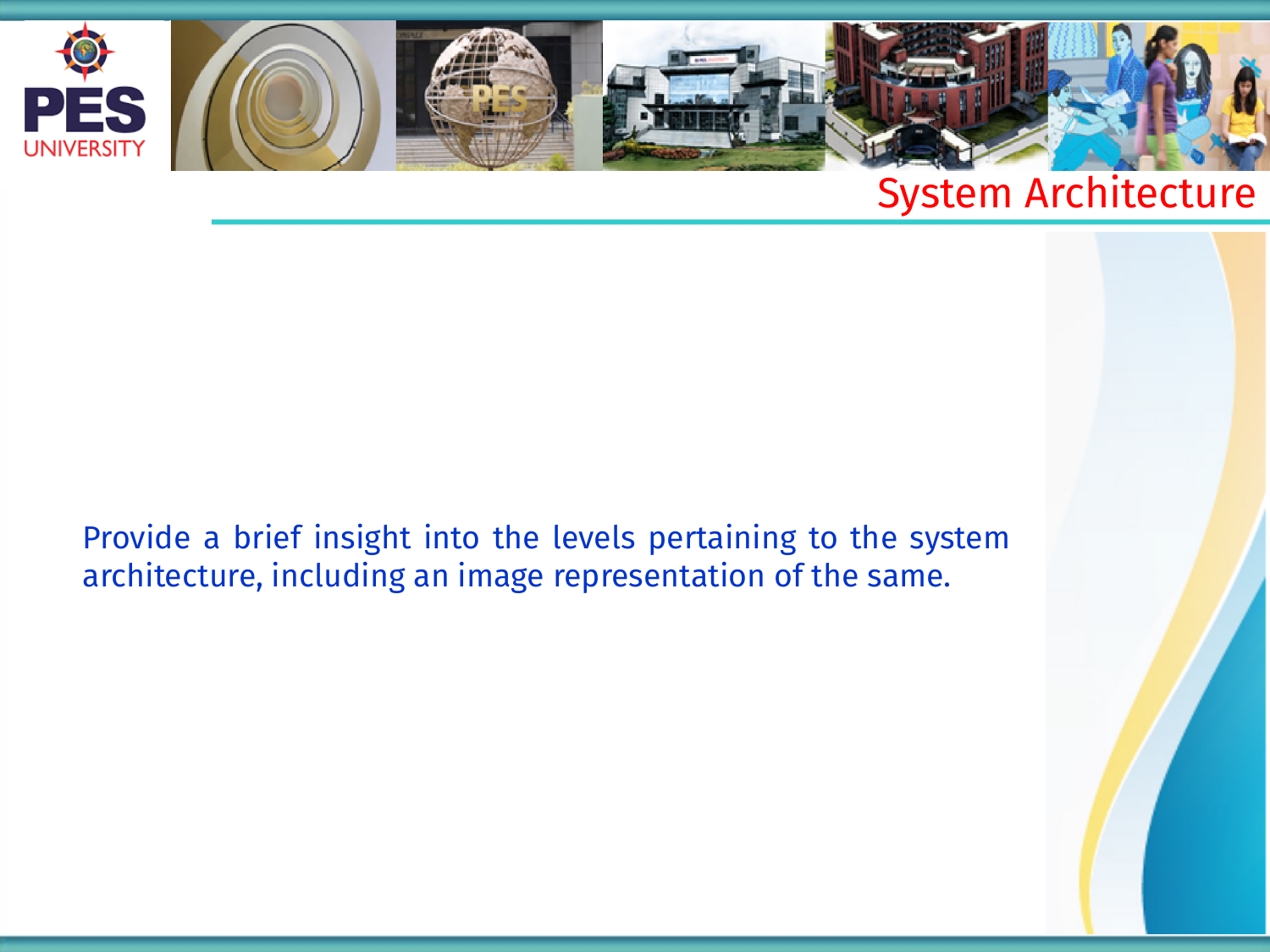

System Architecture

Provide a brief insight into the levels pertaining to the system architecture, including an image representation of the same.